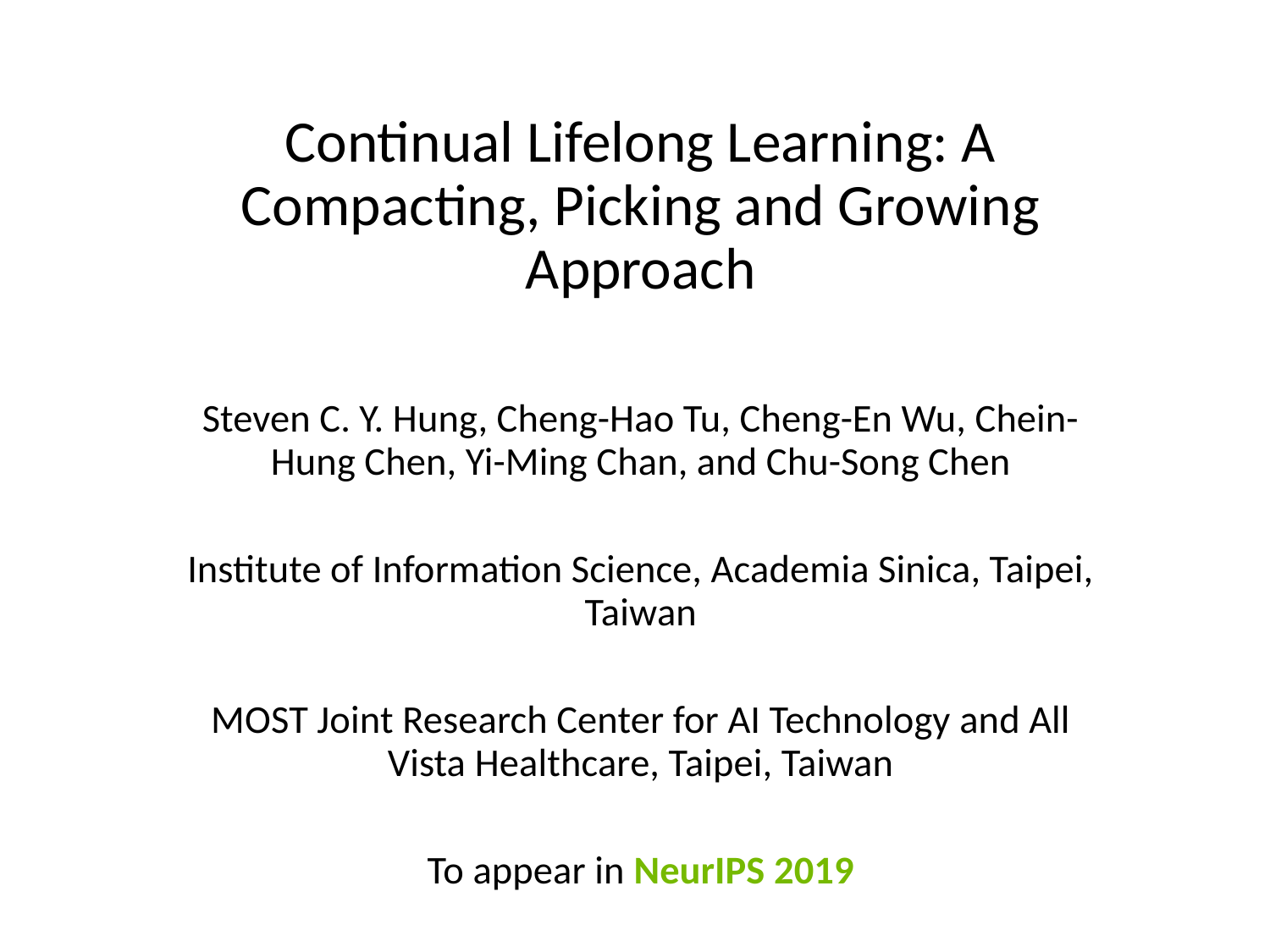

# Continual Lifelong Learning: A Compacting, Picking and Growing Approach

Steven C. Y. Hung, Cheng-Hao Tu, Cheng-En Wu, Chein-Hung Chen, Yi-Ming Chan, and Chu-Song Chen

Institute of Information Science, Academia Sinica, Taipei, Taiwan

MOST Joint Research Center for AI Technology and All Vista Healthcare, Taipei, Taiwan

To appear in NeurIPS 2019